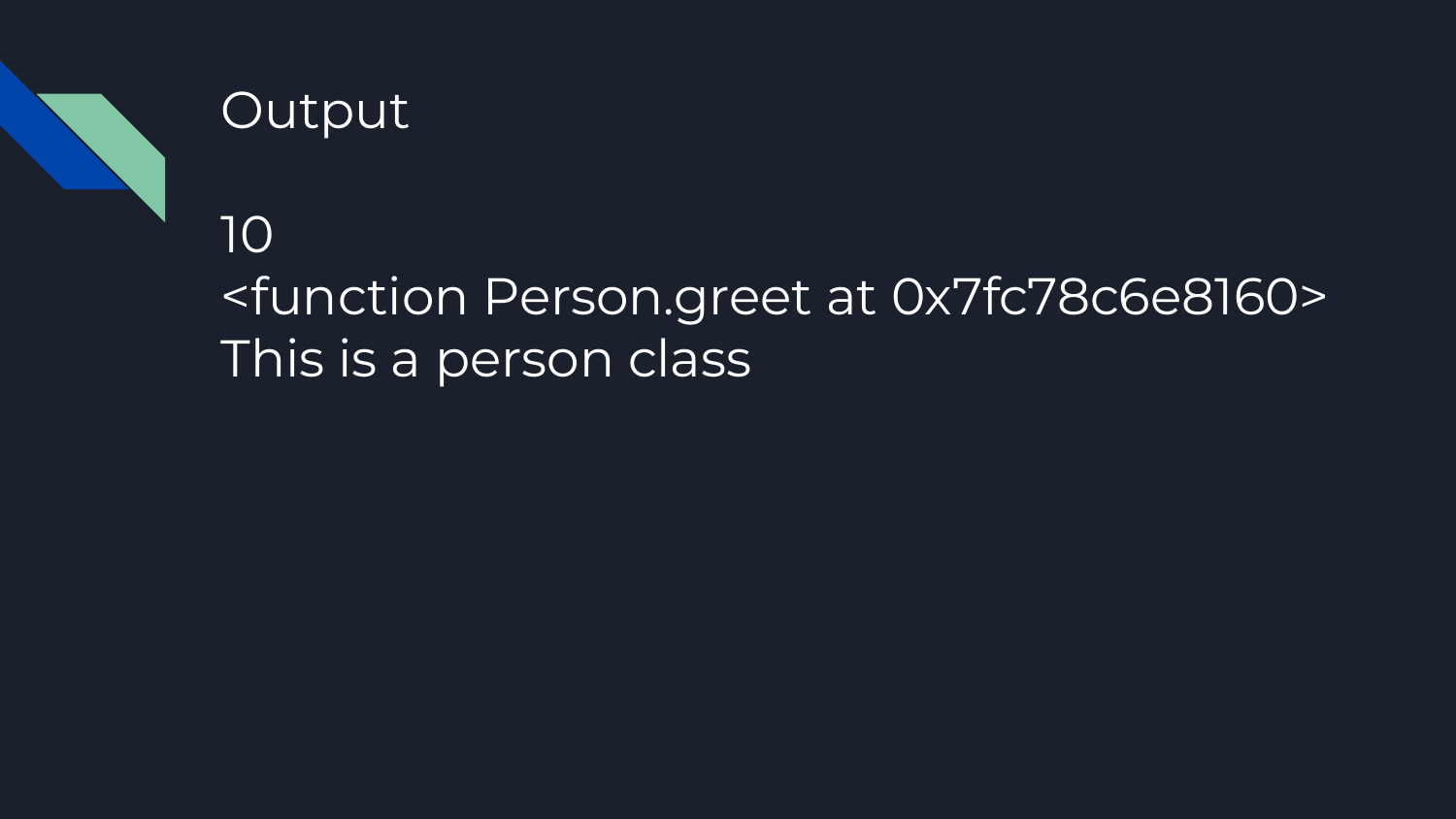

# Output

10
<function Person.greet at 0x7fc78c6e8160>
This is a person class